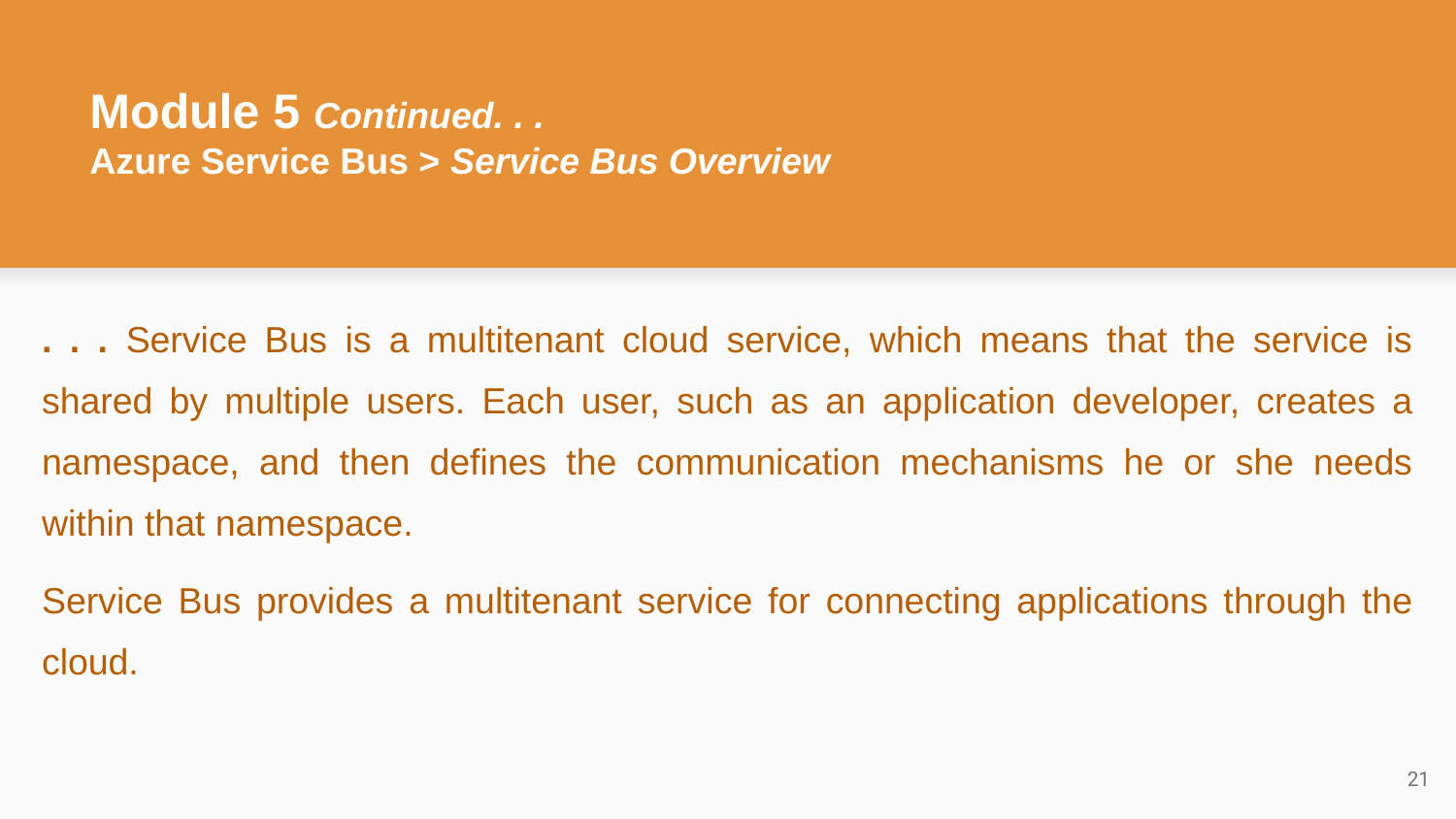

# Module 5 Continued. . .
Azure Service Bus > Service Bus Overview

. . . Service Bus is a multitenant cloud service, which means that the service is shared by multiple users. Each user, such as an application developer, creates a namespace, and then defines the communication mechanisms he or she needs within that namespace.
Service Bus provides a multitenant service for connecting applications through the cloud.

21